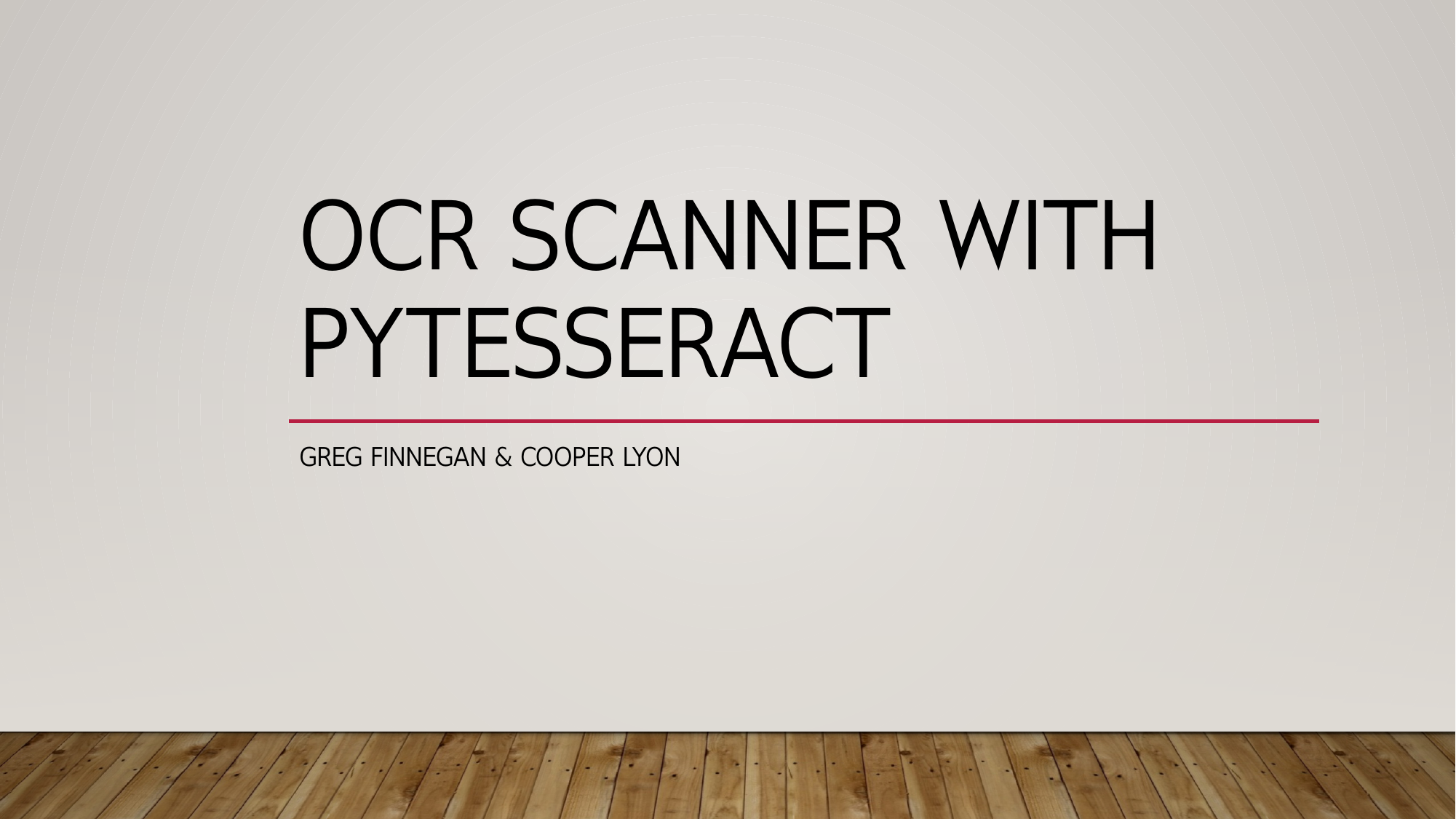

# Ocr Scanner with pytesseract
Greg Finnegan & Cooper Lyon